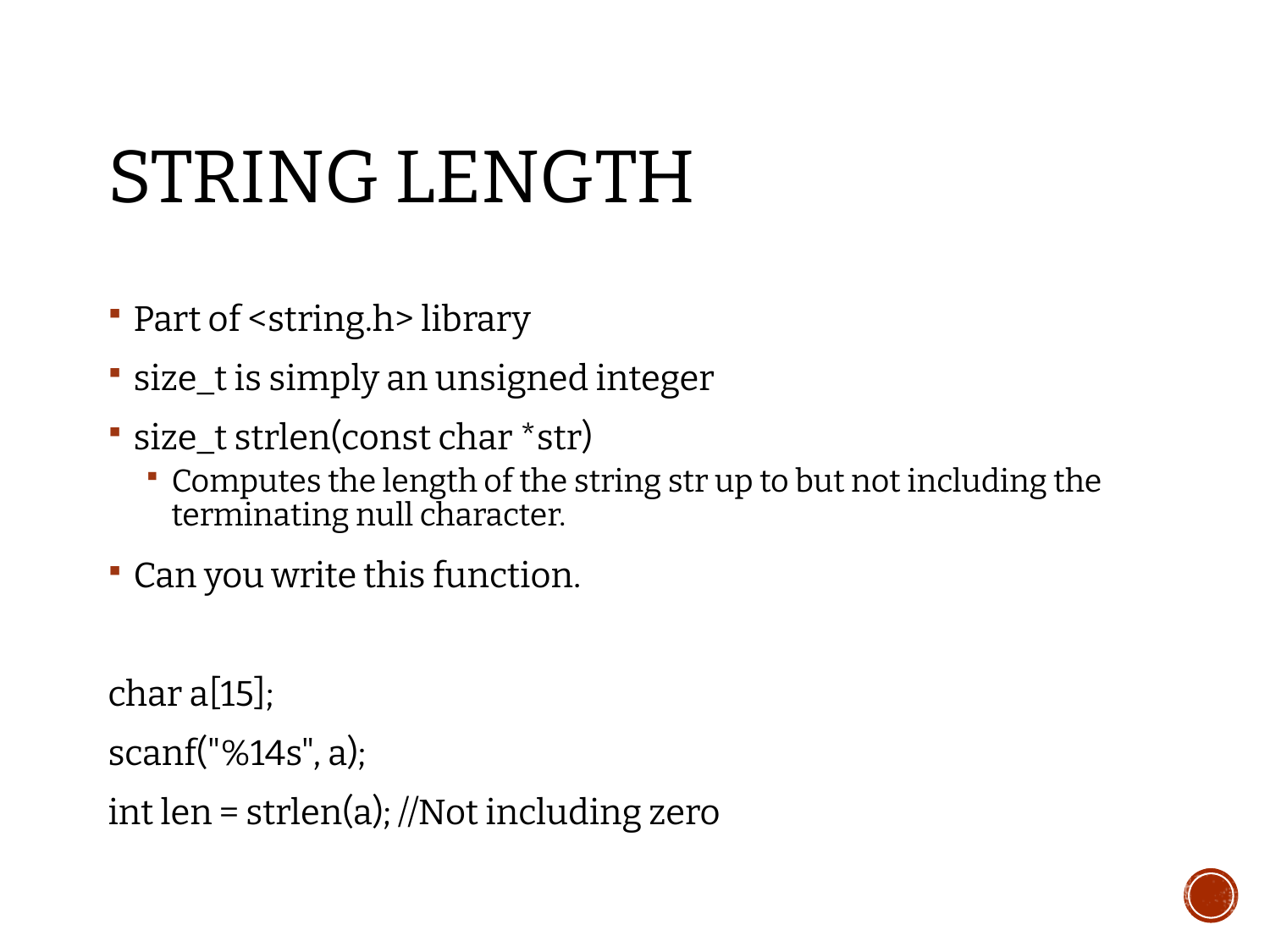

# String Length
Part of <string.h> library
size_t is simply an unsigned integer
size_t strlen(const char *str)
Computes the length of the string str up to but not including the terminating null character.
Can you write this function.

char a[15];
scanf("%14s", a);
int len = strlen(a); //Not including zero